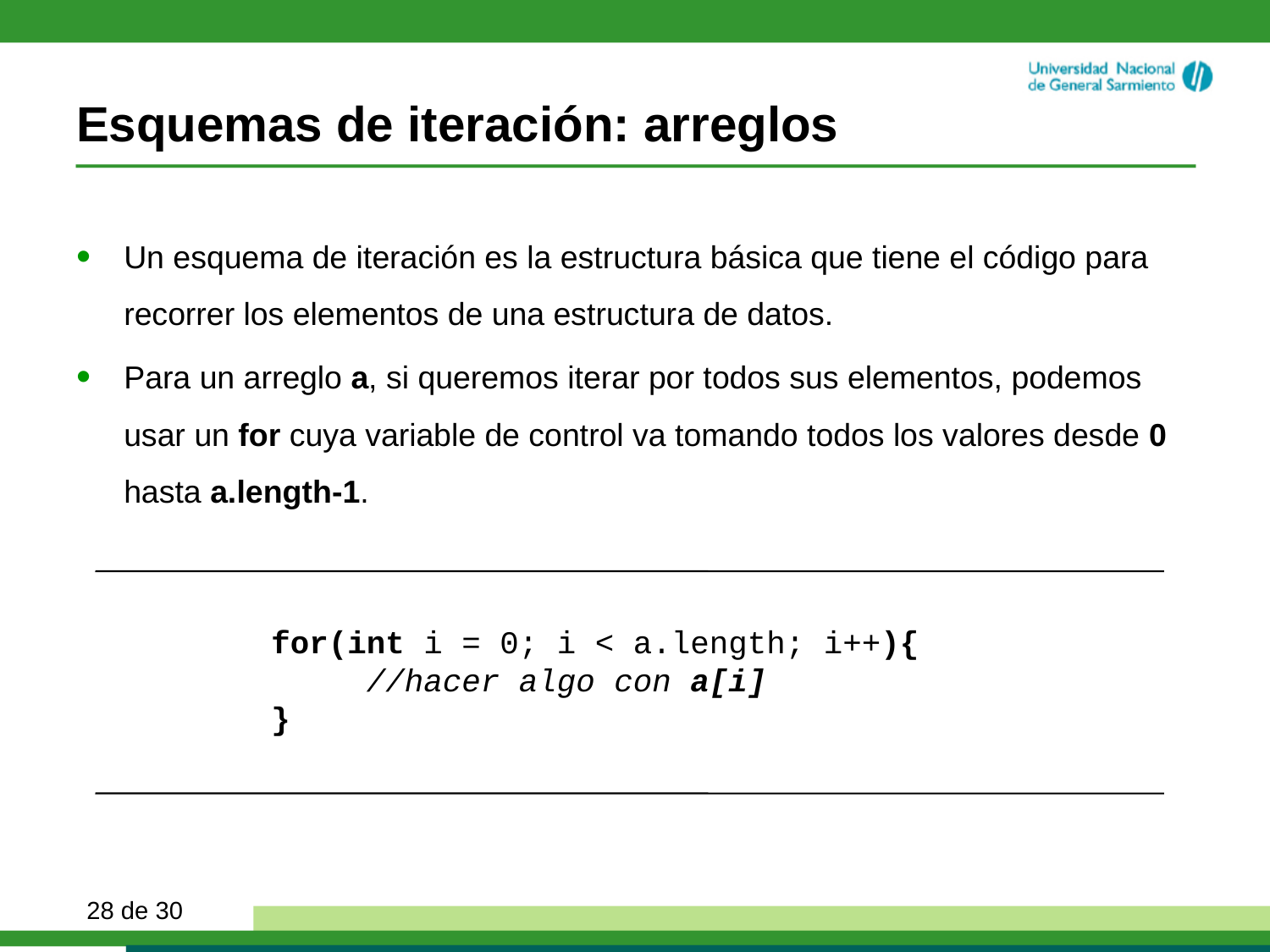

# Esquemas de iteración: arreglos
Un esquema de iteración es la estructura básica que tiene el código para recorrer los elementos de una estructura de datos.
Para un arreglo a, si queremos iterar por todos sus elementos, podemos usar un for cuya variable de control va tomando todos los valores desde 0 hasta a.length-1.

      for(int i = 0; i < a.length; i++){
           //hacer algo con a[i]
      }